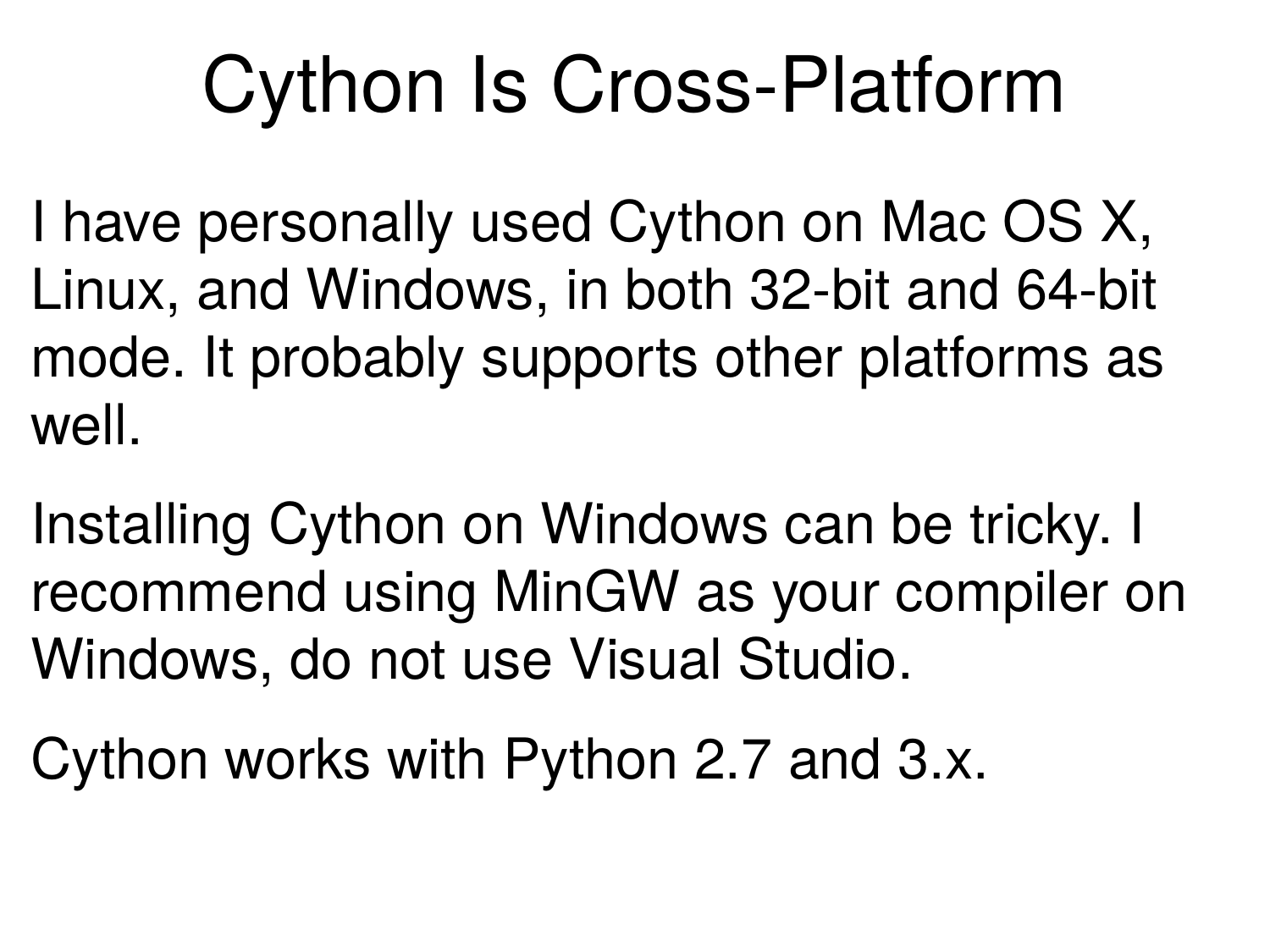

# Cython Is Cross-Platform
I have personally used Cython on Mac OS X, Linux, and Windows, in both 32-bit and 64-bit mode. It probably supports other platforms as well.
Installing Cython on Windows can be tricky. I recommend using MinGW as your compiler on Windows, do not use Visual Studio.
Cython works with Python 2.7 and 3.x.